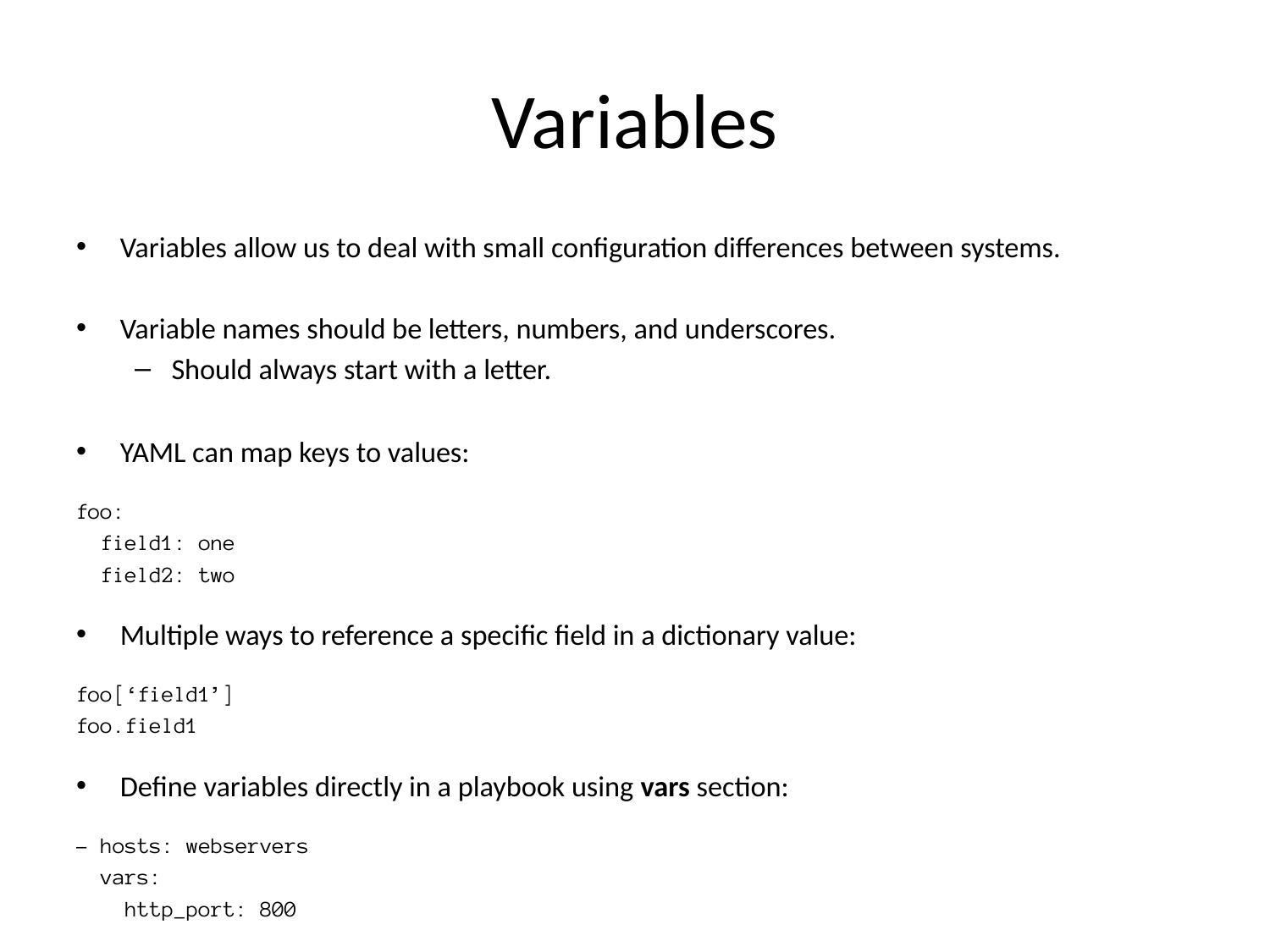

# Variables
Variables allow us to deal with small configuration differences between systems.

Variable names should be letters, numbers, and underscores.
Should always start with a letter.

YAML can map keys to values:

foo:
  field1: one
  field2: two

Multiple ways to reference a specific field in a dictionary value:

foo[‘field1’]
foo.field1

Define variables directly in a playbook using vars section:

- hosts: webservers
  vars:
    http_port: 800